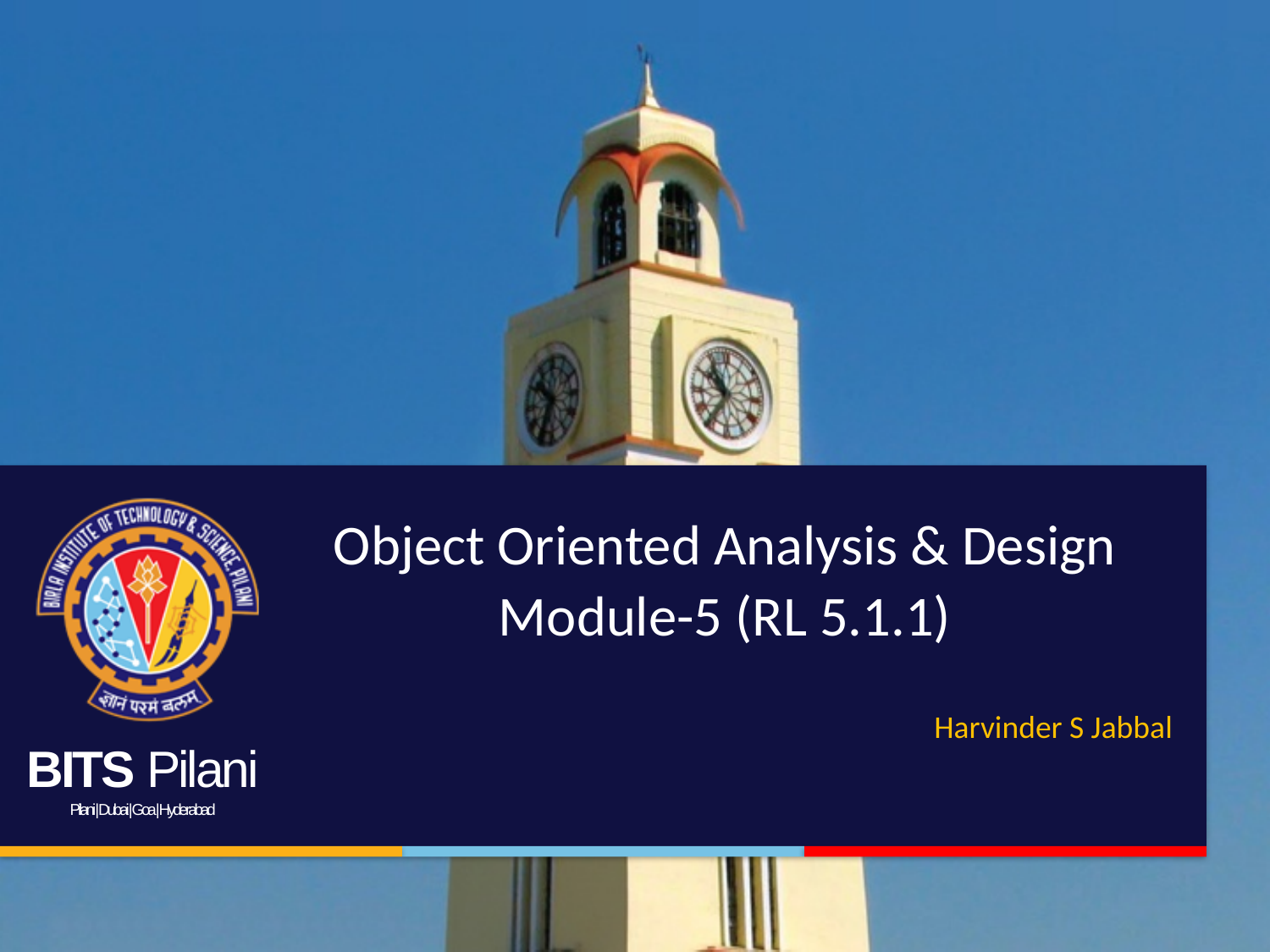

# Object Oriented Analysis & Design Module-5 (RL 5.1.1)

Harvinder S Jabbal